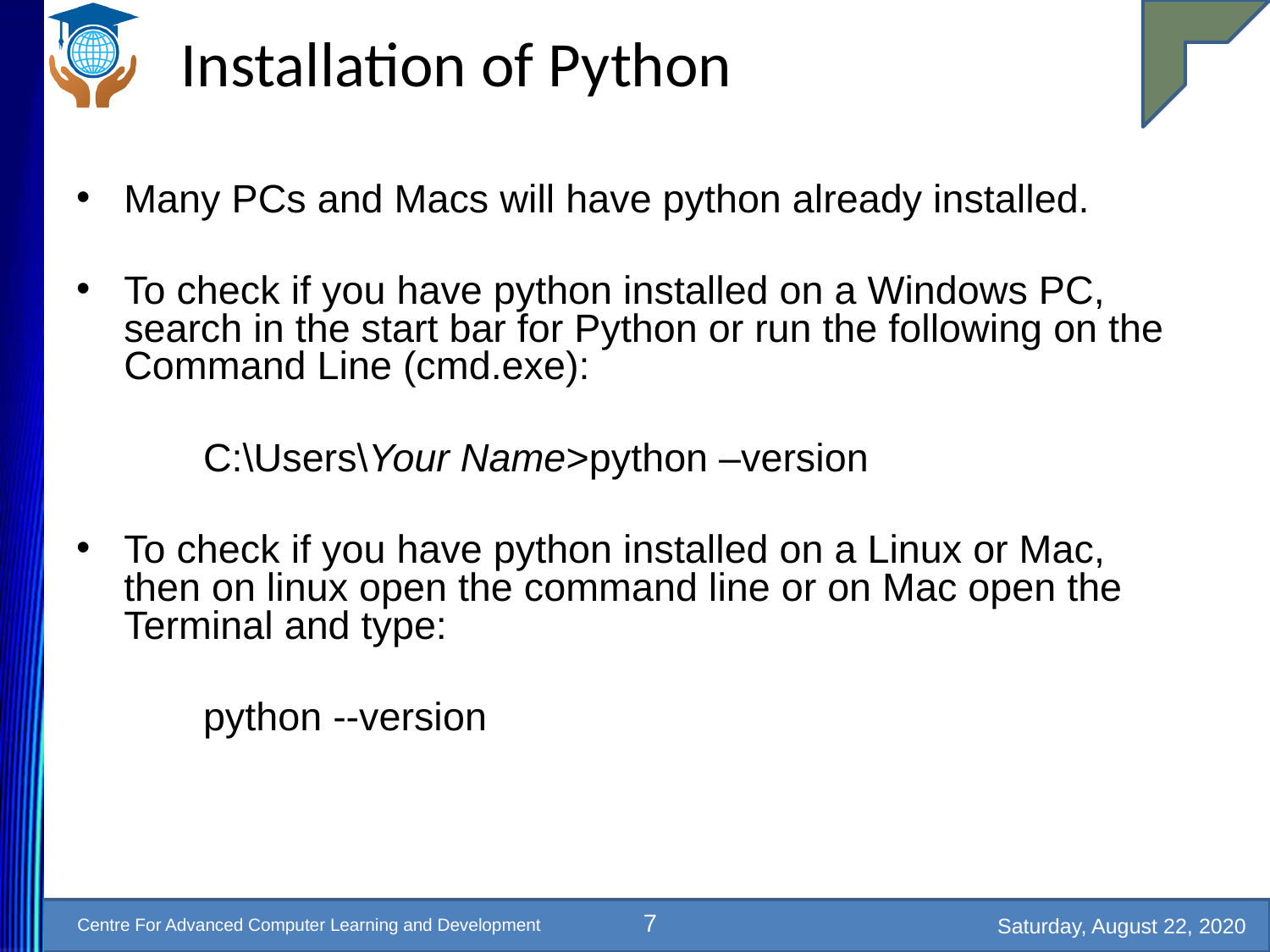

# Installation of Python
Many PCs and Macs will have python already installed.

To check if you have python installed on a Windows PC, search in the start bar for Python or run the following on the Command Line (cmd.exe):

	C:\Users\Your Name>python –version

To check if you have python installed on a Linux or Mac, then on linux open the command line or on Mac open the Terminal and type:

	python --version

7
Saturday, August 22, 2020